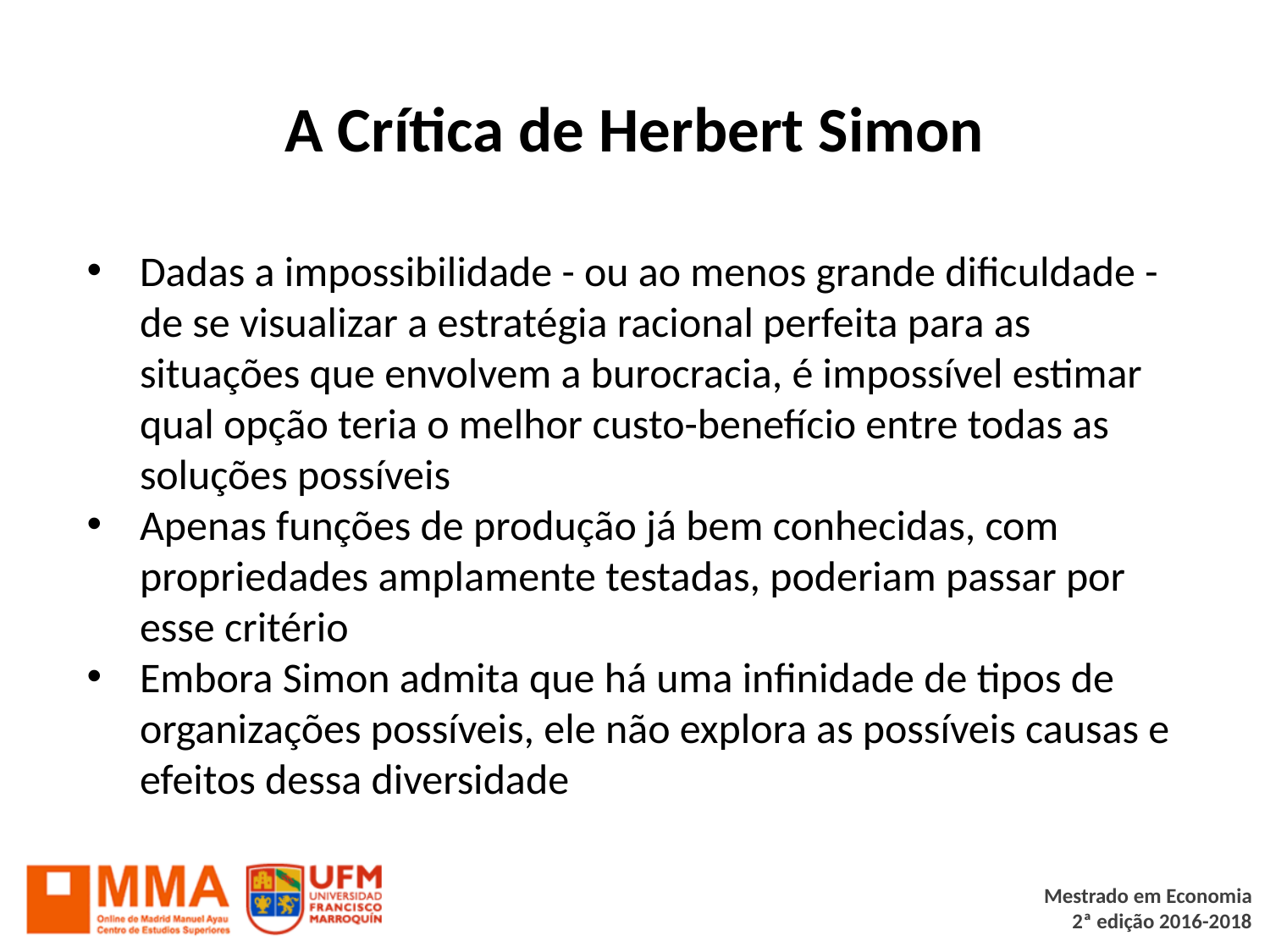

# A Crítica de Herbert Simon
Dadas a impossibilidade - ou ao menos grande dificuldade - de se visualizar a estratégia racional perfeita para as situações que envolvem a burocracia, é impossível estimar qual opção teria o melhor custo-benefício entre todas as soluções possíveis
Apenas funções de produção já bem conhecidas, com propriedades amplamente testadas, poderiam passar por esse critério
Embora Simon admita que há uma infinidade de tipos de organizações possíveis, ele não explora as possíveis causas e efeitos dessa diversidade